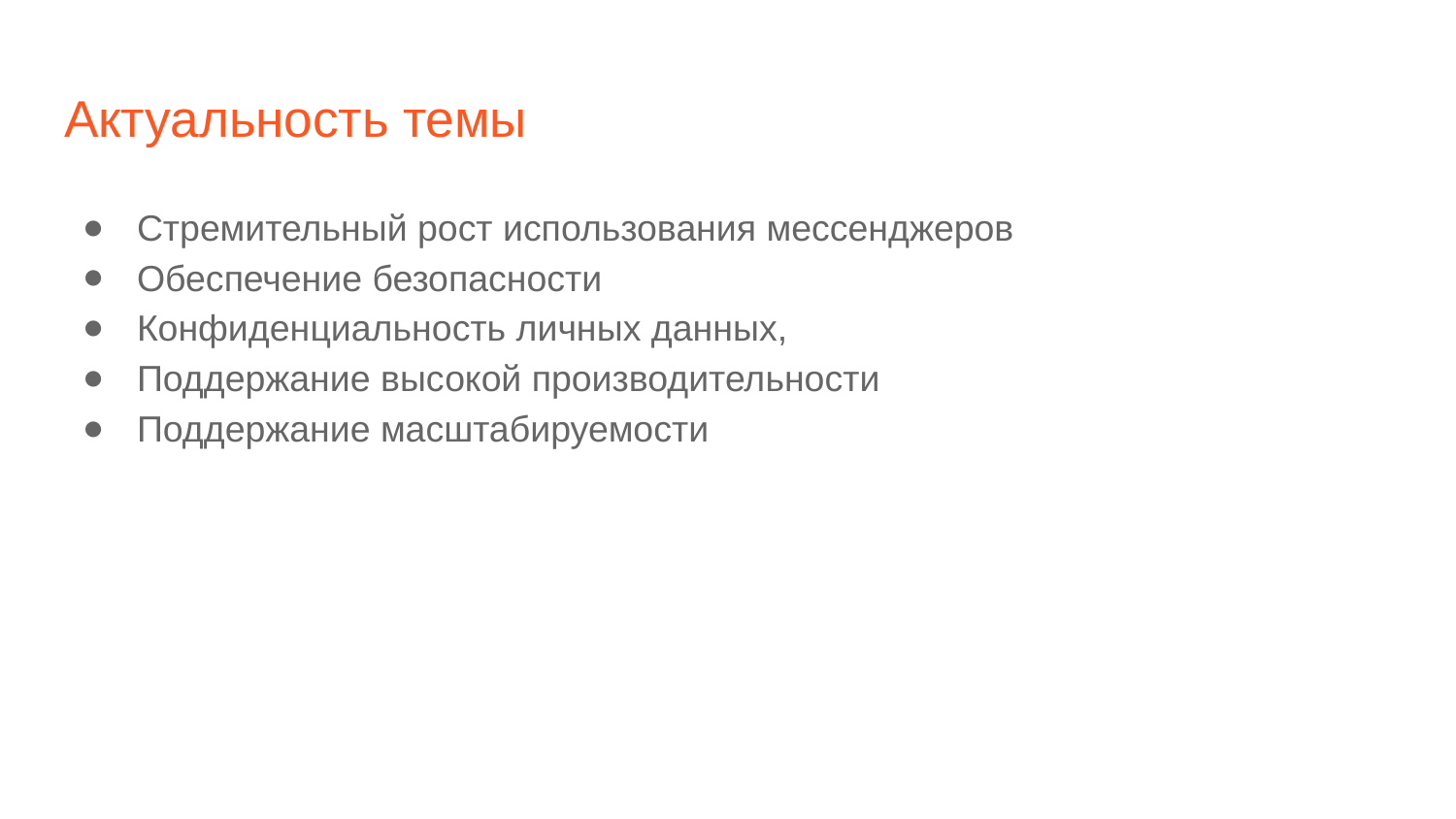

# Актуальность темы
Стремительный рост использования мессенджеров
Обеспечение безопасности
Конфиденциальность личных данных,
Поддержание высокой производительности
Поддержание масштабируемости